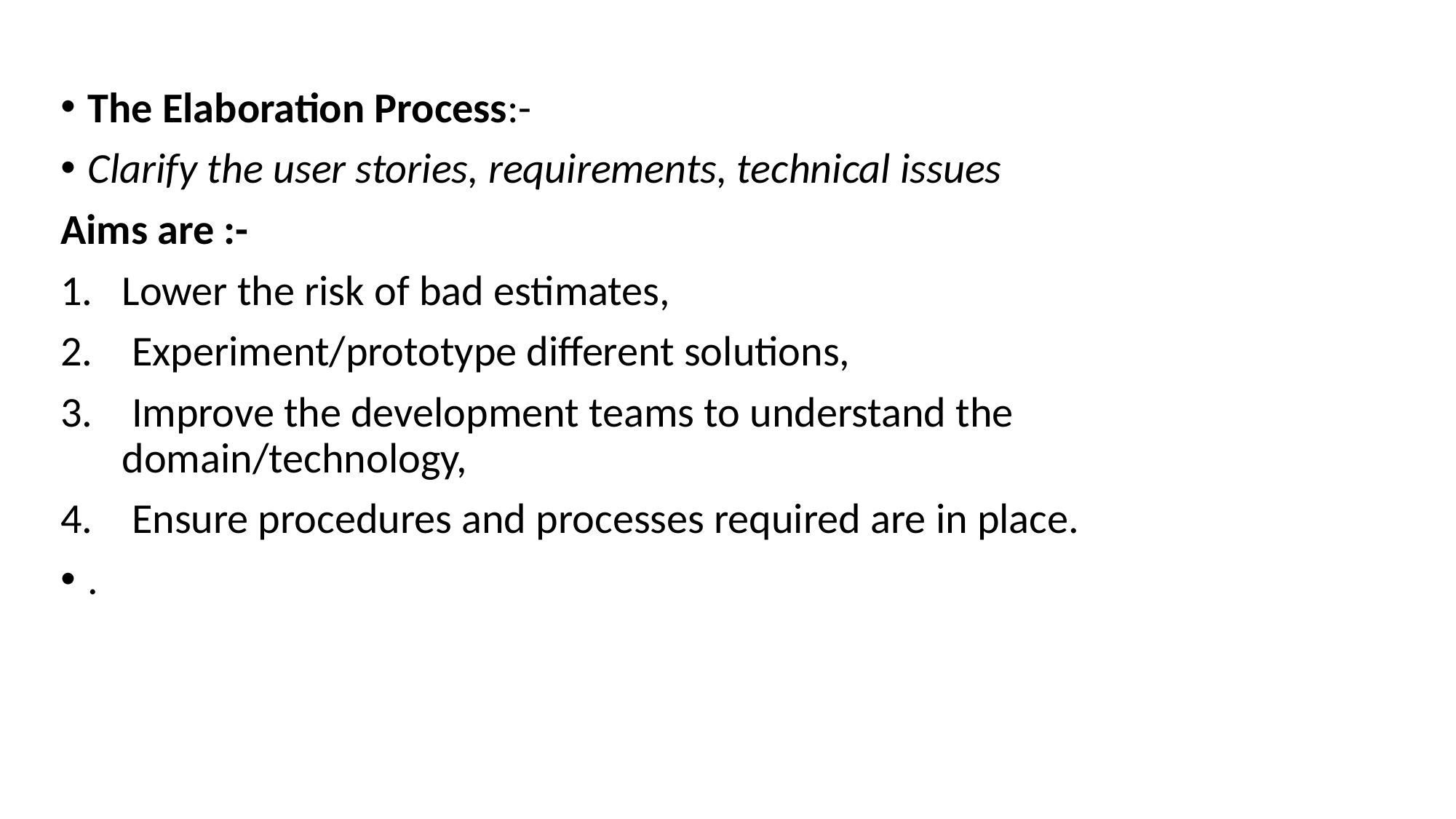

The Elaboration Process:-
Clarify the user stories, requirements, technical issues
Aims are :-
Lower the risk of bad estimates,
 Experiment/prototype different solutions,
 Improve the development teams to understand the domain/technology,
 Ensure procedures and processes required are in place.
.